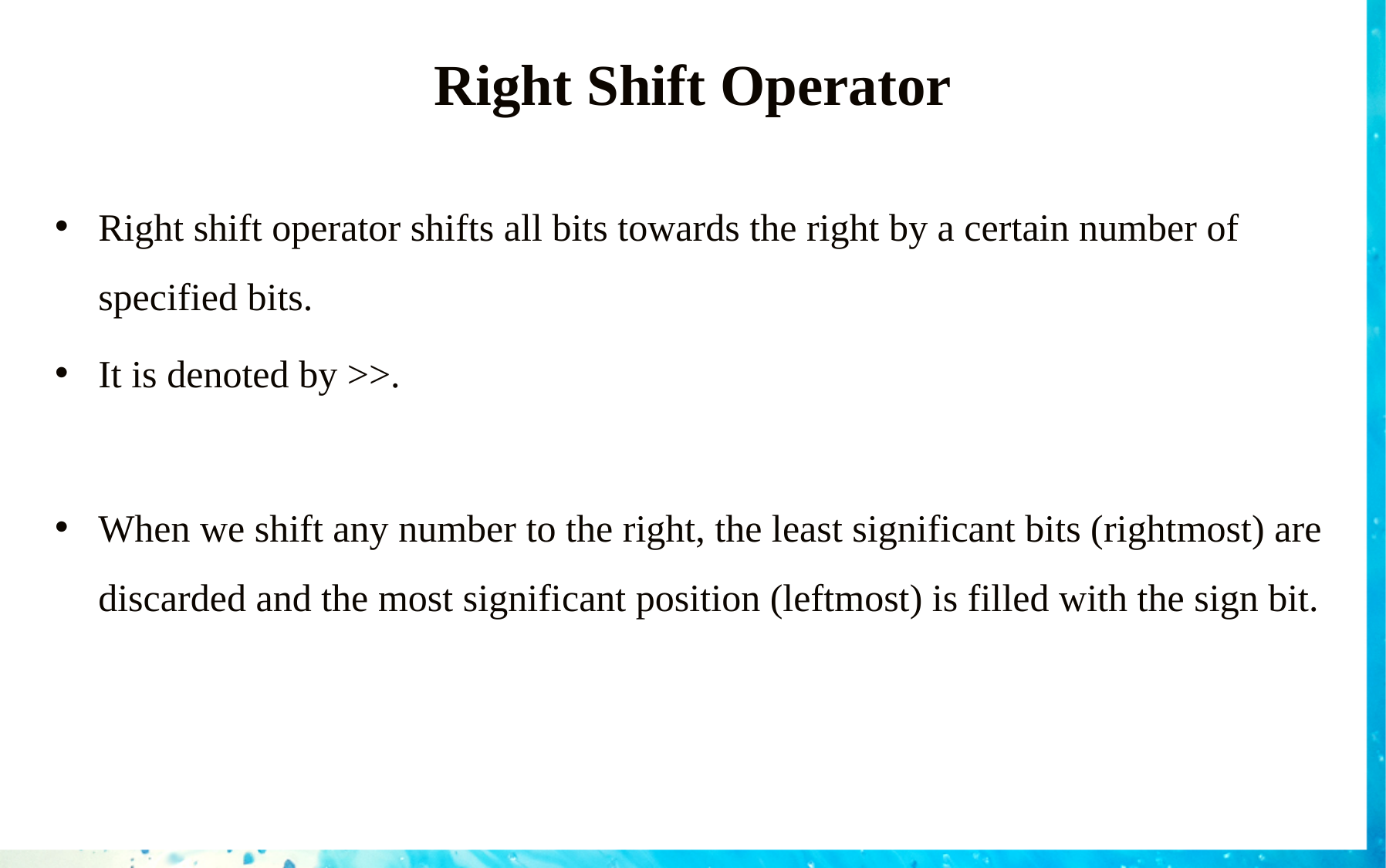

# Right Shift Operator
Right shift operator shifts all bits towards the right by a certain number of specified bits.
It is denoted by >>.

When we shift any number to the right, the least significant bits (rightmost) are discarded and the most significant position (leftmost) is filled with the sign bit.